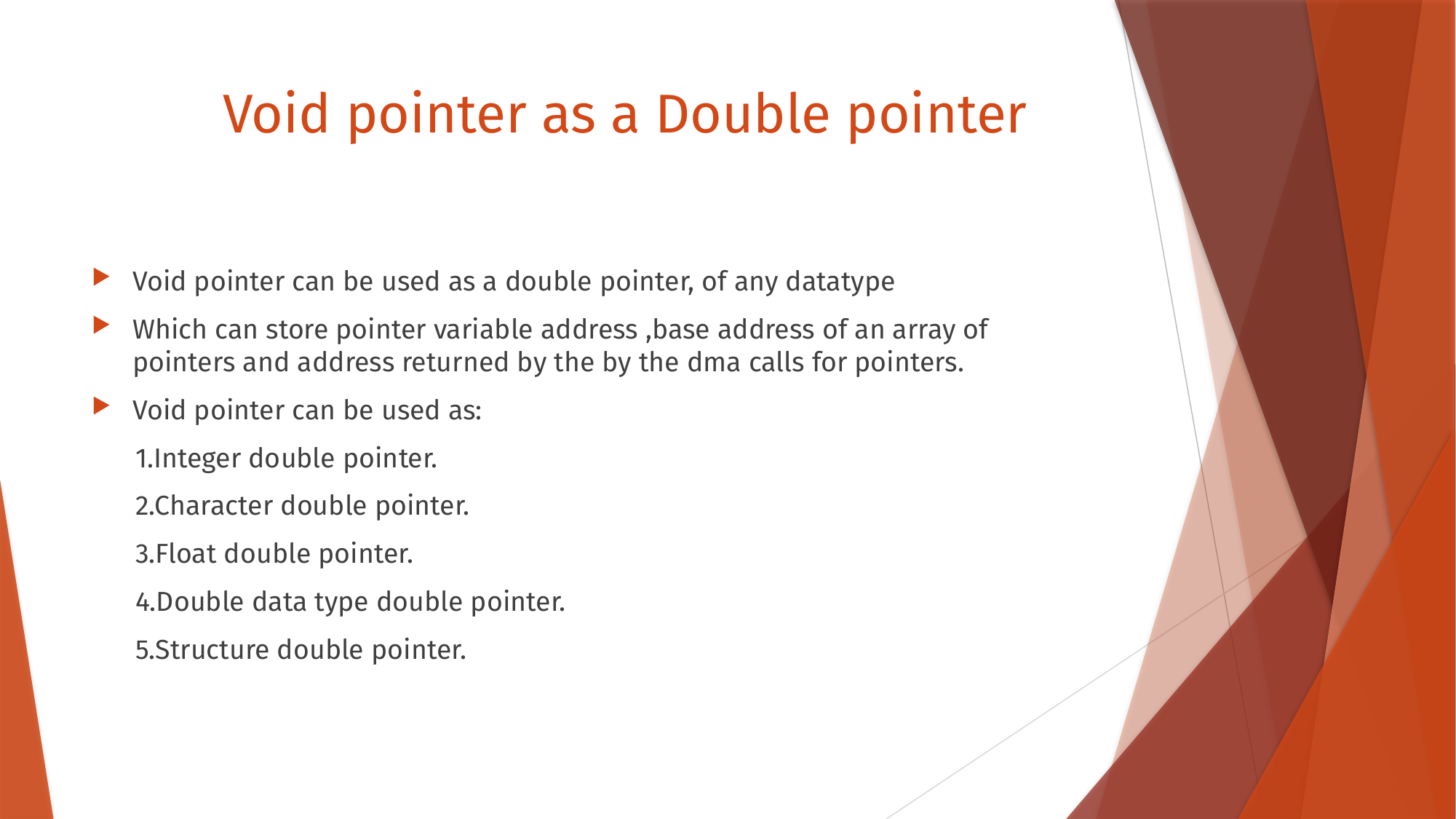

# Void pointer as a Double pointer
Void pointer can be used as a double pointer, of any datatype
Which can store pointer variable address ,base address of an array of pointers and address returned by the by the dma calls for pointers.
Void pointer can be used as:
      1.Integer double pointer.
      2.Character double pointer.
      3.Float double pointer.
      4.Double data type double pointer.
      5.Structure double pointer.